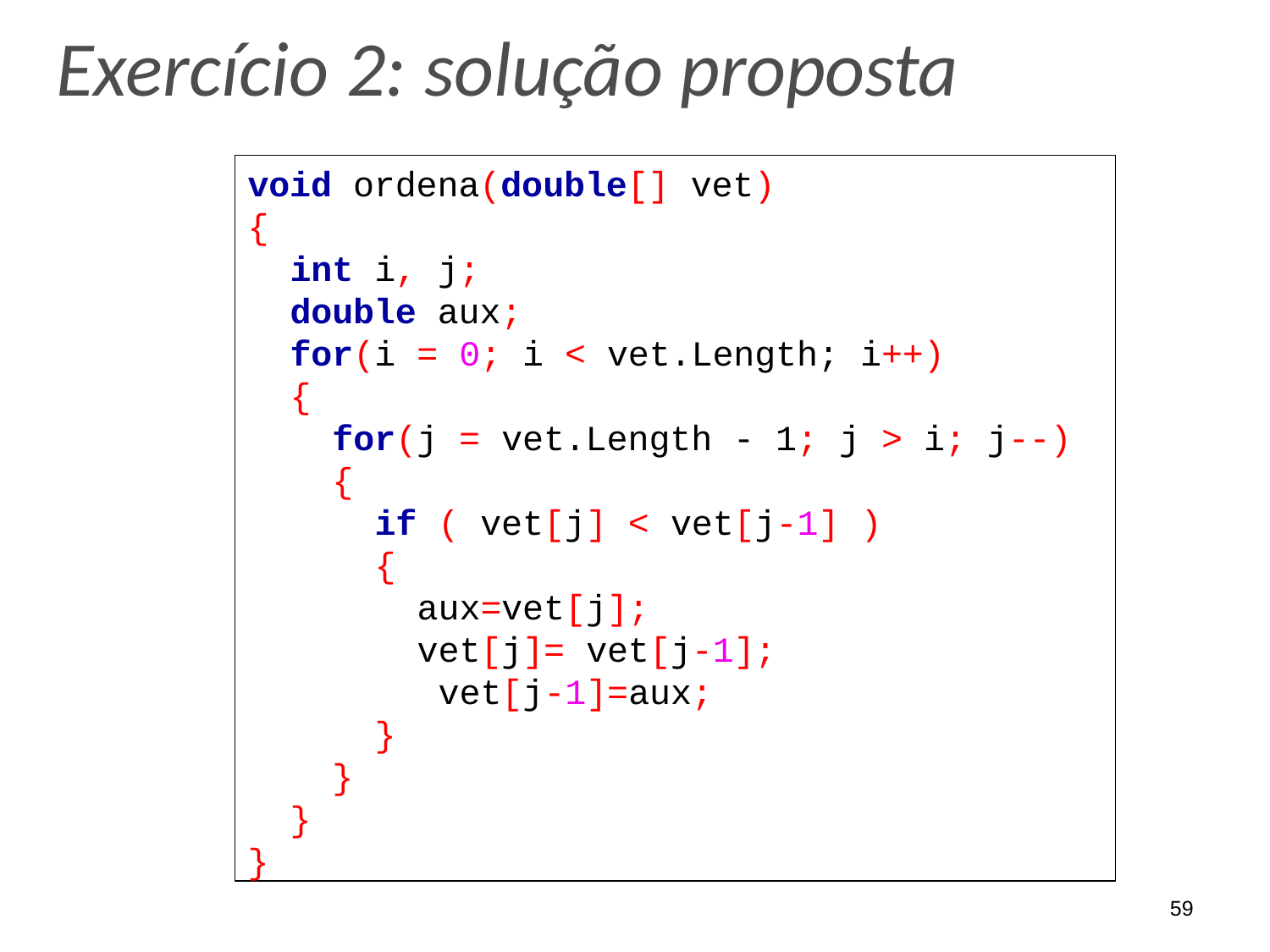

# Exercício 2: solução proposta
void ordena(double[] vet)
{
int i, j;
double aux;
for(i = 0; i < vet.Length; i++)
{
for(j = vet.Length - 1; j > i; j--)
{
if ( vet[j] < vet[j-1] )
{
aux=vet[j];  vet[j]= vet[j-1];  vet[j-1]=aux;
}
}
}
}
59